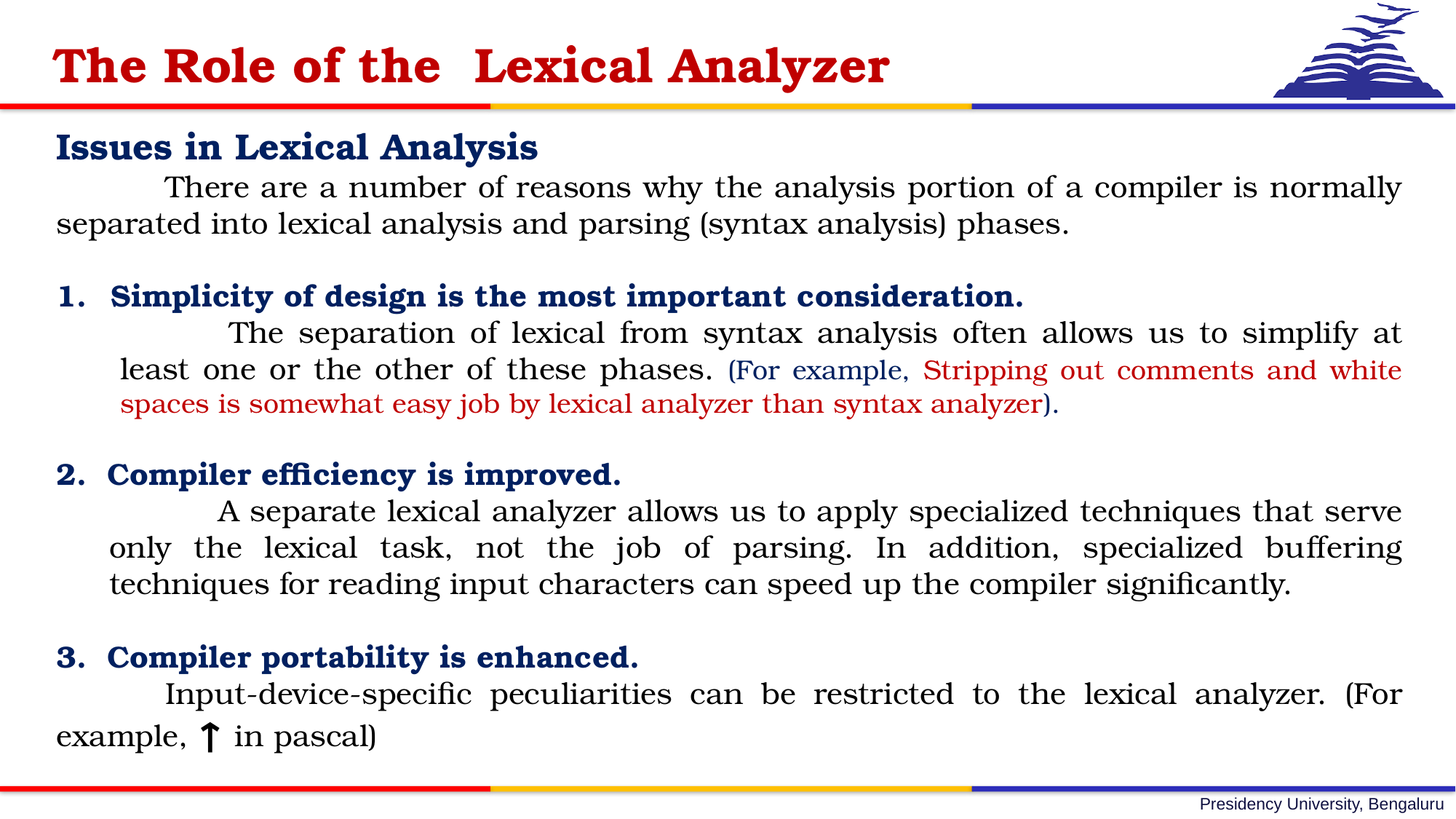

The Role of the  Lexical Analyzer
Issues in Lexical Analysis
	There are a number of reasons why the analysis portion of a compiler is normally separated into lexical analysis and parsing (syntax analysis) phases.

Simplicity of design is the most important consideration.
	The separation of lexical from syntax analysis often allows us to simplify at least one or the other of these phases. (For example, Stripping out comments and white spaces is somewhat easy job by lexical analyzer than syntax analyzer).

2.  Compiler efficiency is improved.
	A separate lexical analyzer allows us to apply specialized techniques that serve only the lexical task, not the job of parsing. In addition, specialized buffering techniques for reading input characters can speed up the compiler significantly.

3.  Compiler portability is enhanced.
	Input-device-specific peculiarities can be restricted to the lexical analyzer. (For example, ↑ in pascal)